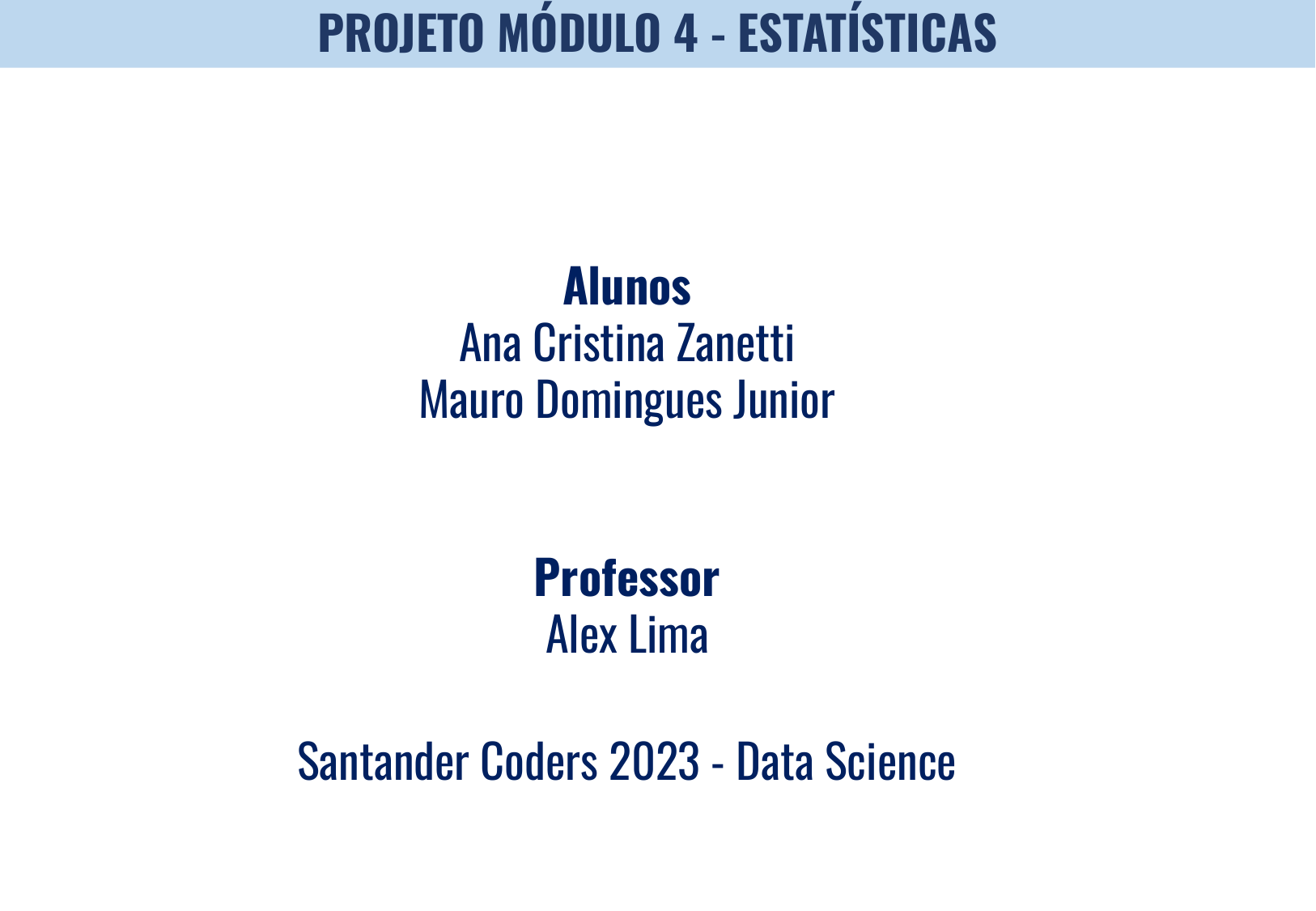

PROJETO MÓDULO 4 - ESTATÍSTICAS
Alunos
Ana Cristina Zanetti
Mauro Domingues Junior
Professor
Alex Lima
Santander Coders 2023 - Data Science